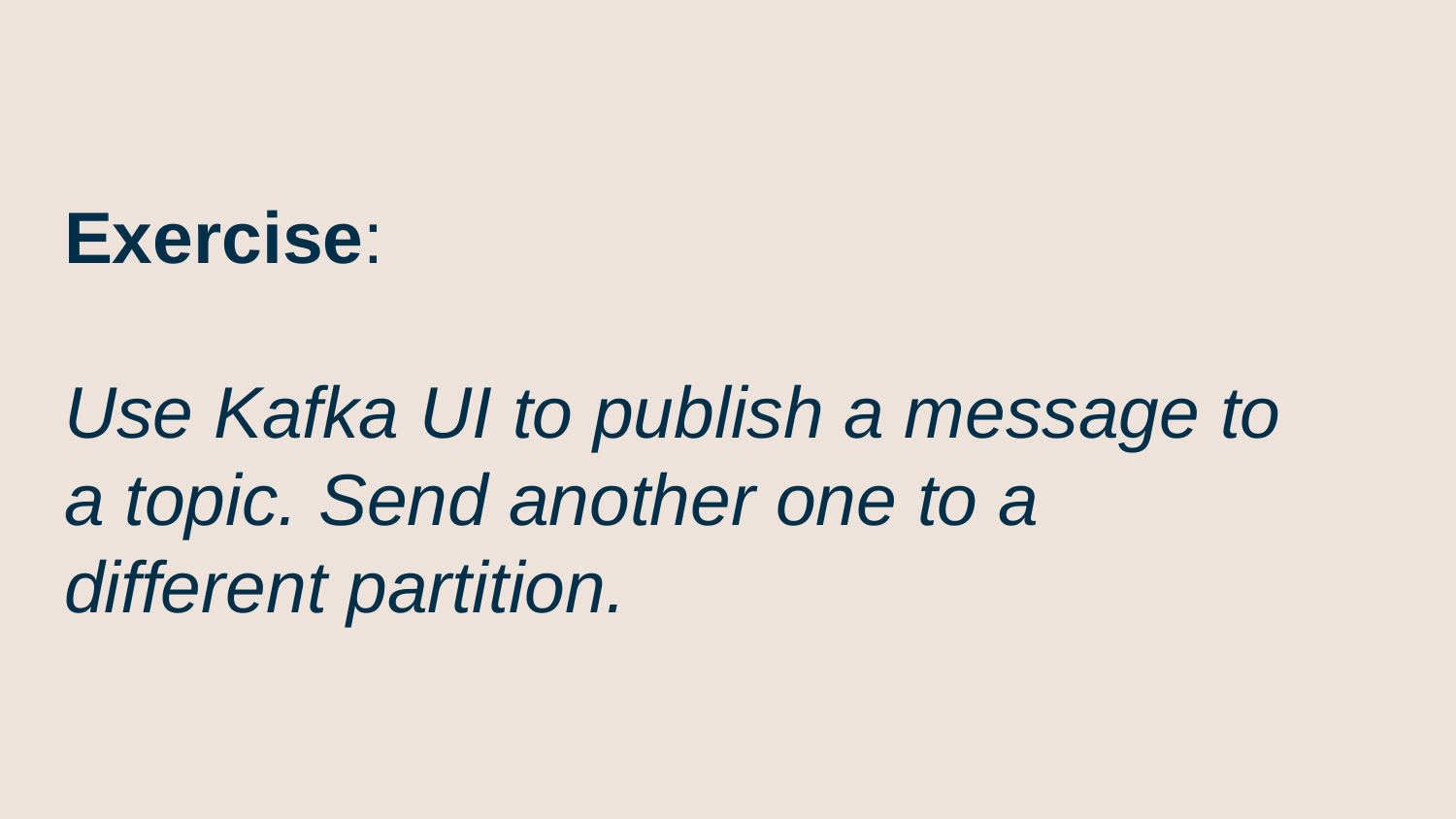

# Exercise: Use Kafka UI to publish a message to a topic. Send another one to a different partition.